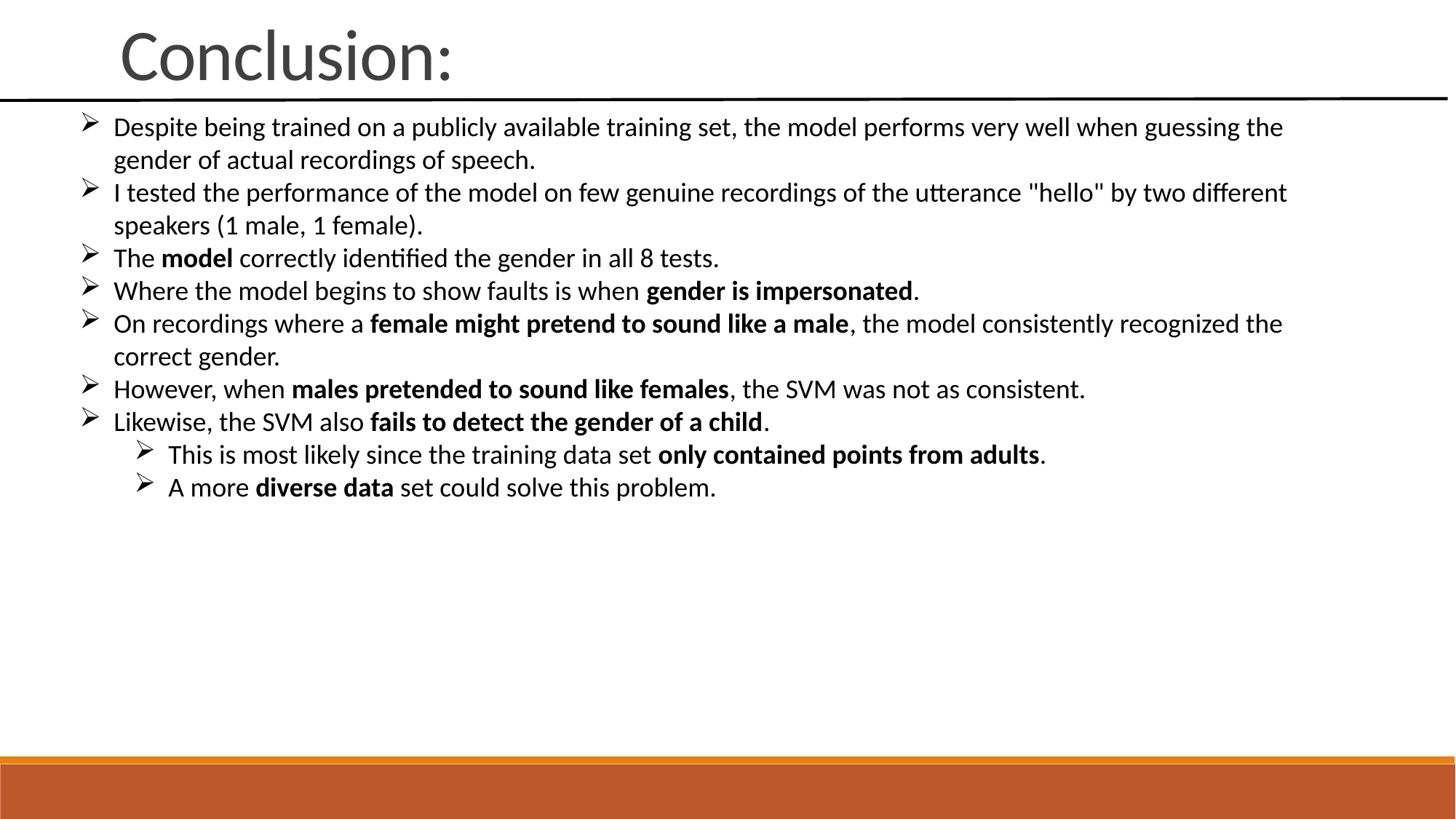

Conclusion:
Despite being trained on a publicly available training set, the model performs very well when guessing the gender of actual recordings of speech.
I tested the performance of the model on few genuine recordings of the utterance "hello" by two different speakers (1 male, 1 female).
The model correctly identified the gender in all 8 tests.
Where the model begins to show faults is when gender is impersonated.
On recordings where a female might pretend to sound like a male, the model consistently recognized the correct gender.
However, when males pretended to sound like females, the SVM was not as consistent.
Likewise, the SVM also fails to detect the gender of a child.
This is most likely since the training data set only contained points from adults.
A more diverse data set could solve this problem.